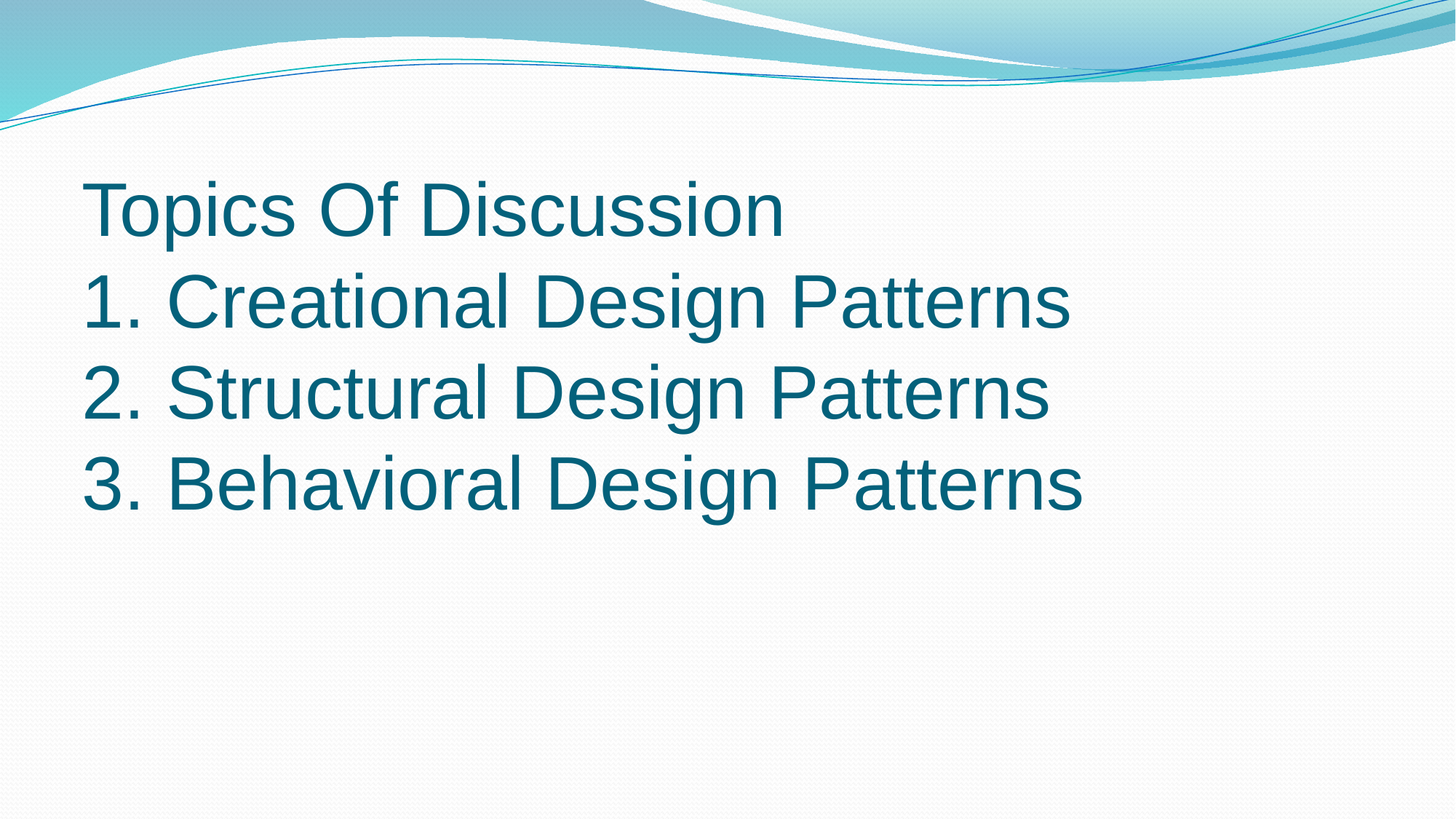

# Topics Of Discussion 1. Creational Design Patterns 2. Structural Design Patterns 3. Behavioral Design Patterns